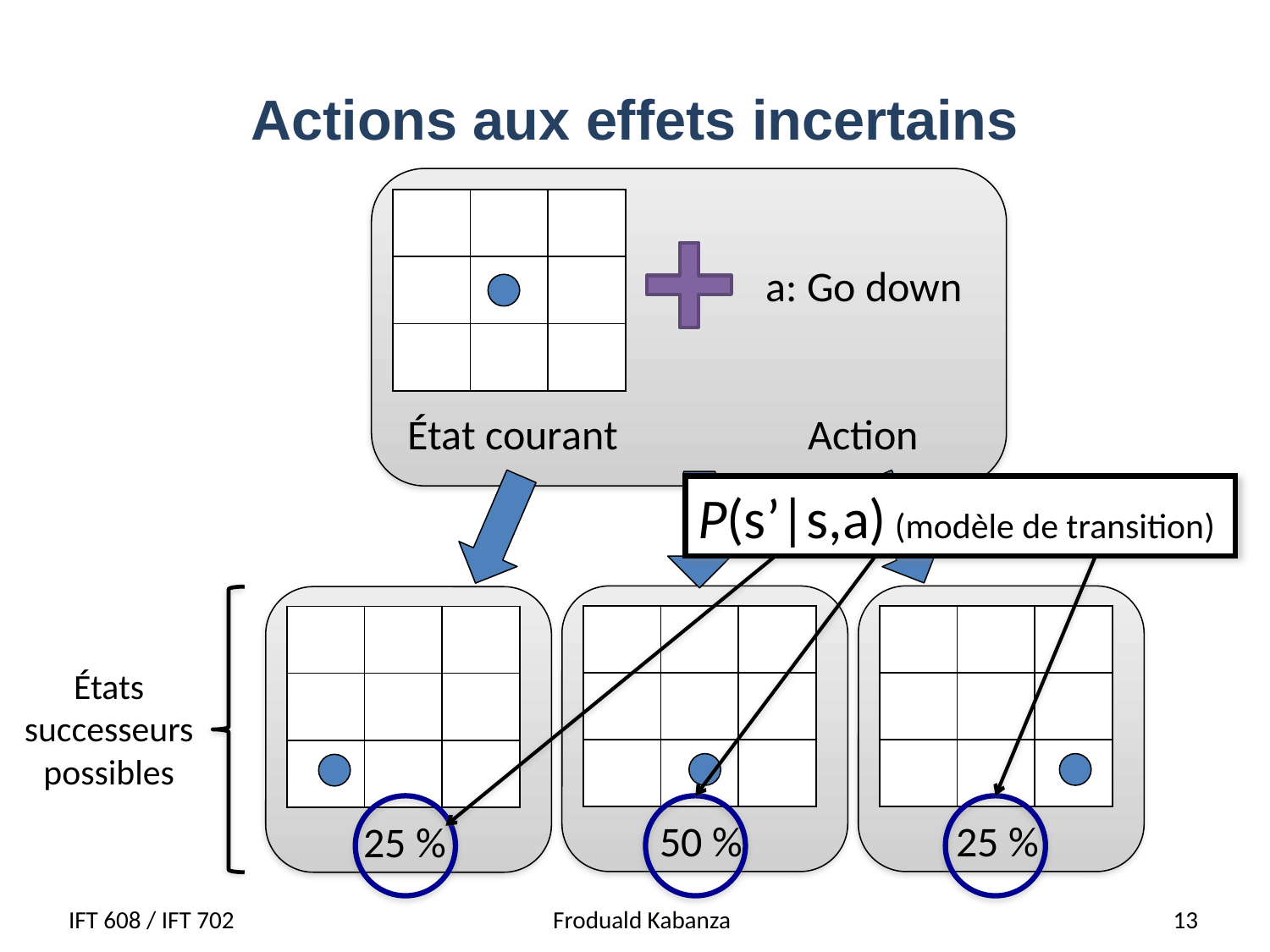

# Actions aux effets incertains

|  |  |  |
| --- | --- | --- |
|  |  |  |
|  |  |  |

a: Go down

État courant
Action

P(s’|s,a) (modèle de transition)

|  |  |  |
| --- | --- | --- |
|  |  |  |
|  |  |  |
|  |  |  |
| --- | --- | --- |
|  |  |  |
|  |  |  |
|  |  |  |
| --- | --- | --- |
|  |  |  |
|  |  |  |
États successeurs
possibles

50 %
25 %
25 %
IFT 608 / IFT 702
Froduald Kabanza
 13